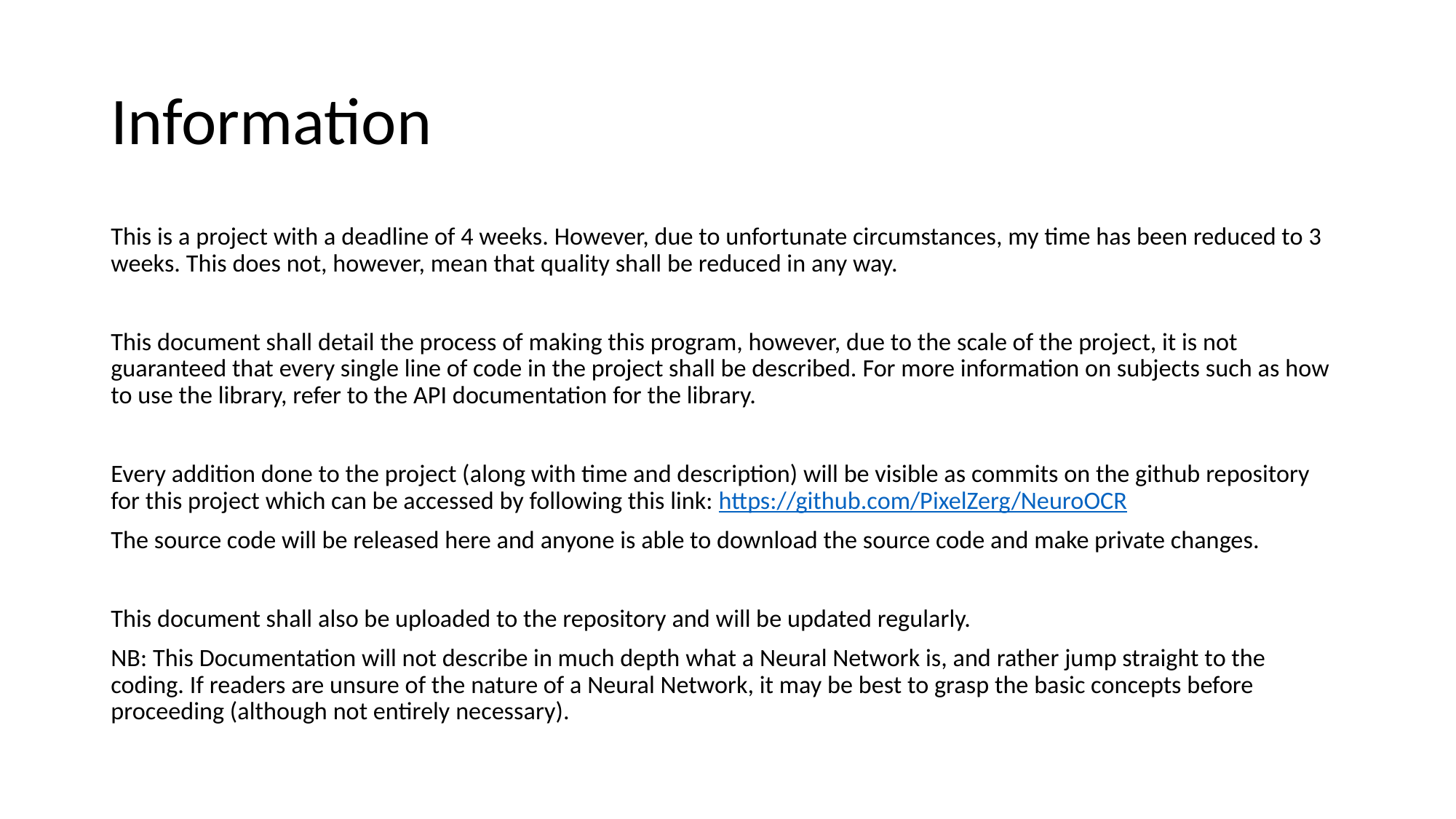

# Information
This is a project with a deadline of 4 weeks. However, due to unfortunate circumstances, my time has been reduced to 3 weeks. This does not, however, mean that quality shall be reduced in any way.

This document shall detail the process of making this program, however, due to the scale of the project, it is not guaranteed that every single line of code in the project shall be described. For more information on subjects such as how to use the library, refer to the API documentation for the library.

Every addition done to the project (along with time and description) will be visible as commits on the github repository for this project which can be accessed by following this link: https://github.com/PixelZerg/NeuroOCR
The source code will be released here and anyone is able to download the source code and make private changes.

This document shall also be uploaded to the repository and will be updated regularly.
NB: This Documentation will not describe in much depth what a Neural Network is, and rather jump straight to the coding. If readers are unsure of the nature of a Neural Network, it may be best to grasp the basic concepts before proceeding (although not entirely necessary).